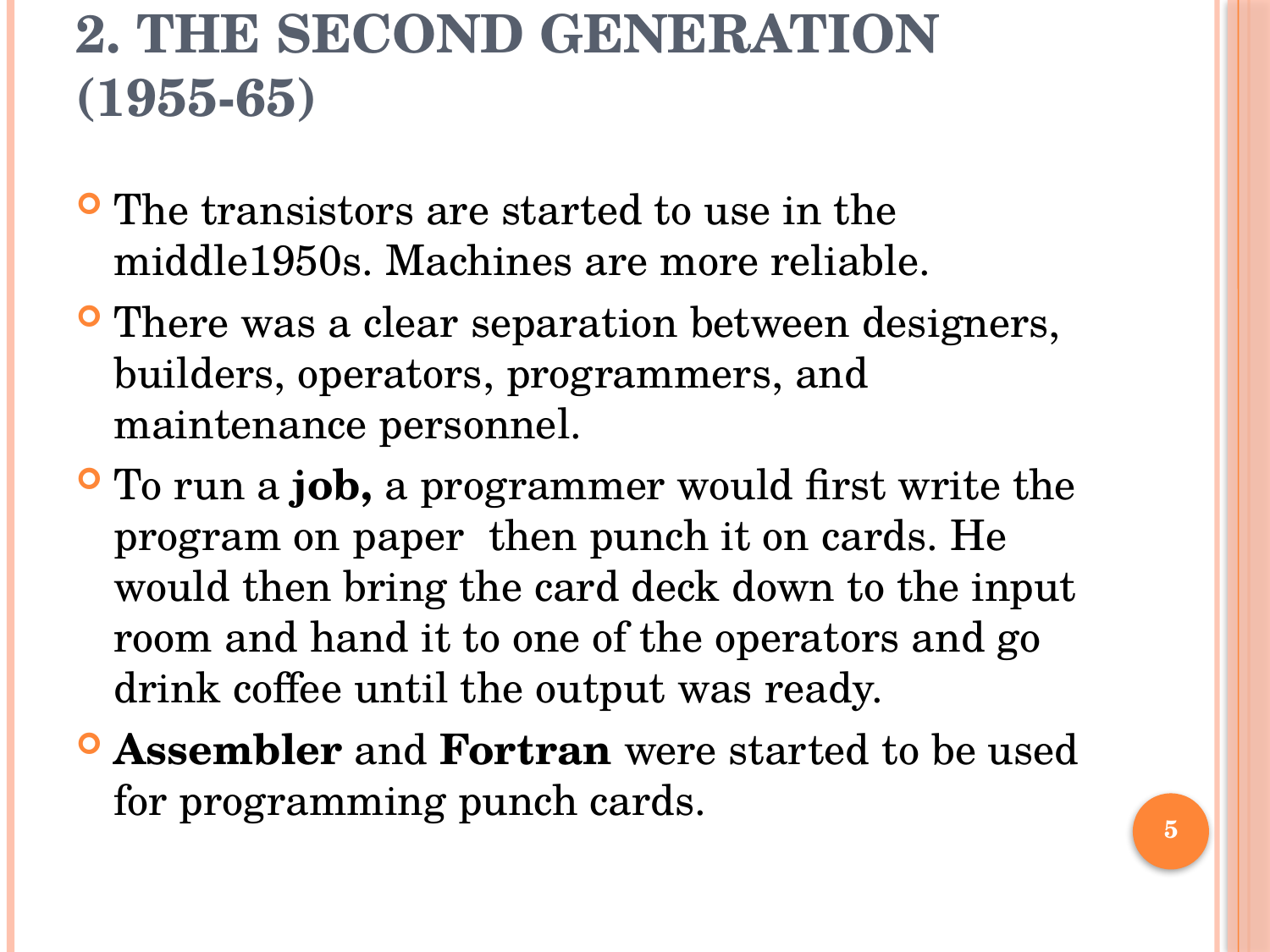

# 2. The Second Generation (1955-65)
The transistors are started to use in the middle1950s. Machines are more reliable.
There was a clear separation between designers, builders, operators, programmers, and maintenance personnel.
To run a job, a programmer would first write the program on paper  then punch it on cards. He would then bring the card deck down to the input room and hand it to one of the operators and go drink coffee until the output was ready.
Assembler and Fortran were started to be used for programming punch cards.
5